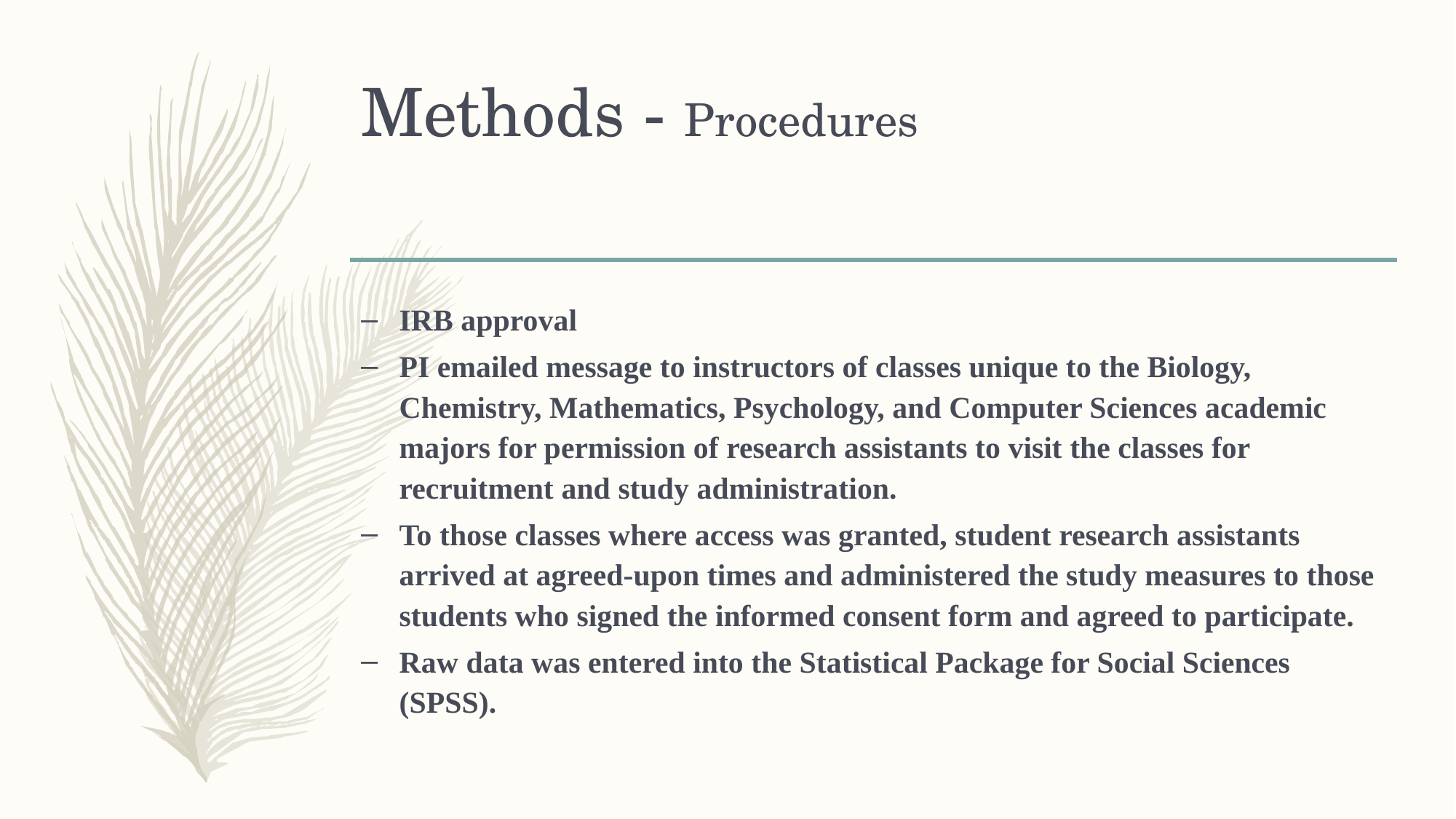

# Methods - Procedures
IRB approval
PI emailed message to instructors of classes unique to the Biology, Chemistry, Mathematics, Psychology, and Computer Sciences academic majors for permission of research assistants to visit the classes for recruitment and study administration.
To those classes where access was granted, student research assistants arrived at agreed-upon times and administered the study measures to those students who signed the informed consent form and agreed to participate.
Raw data was entered into the Statistical Package for Social Sciences (SPSS).